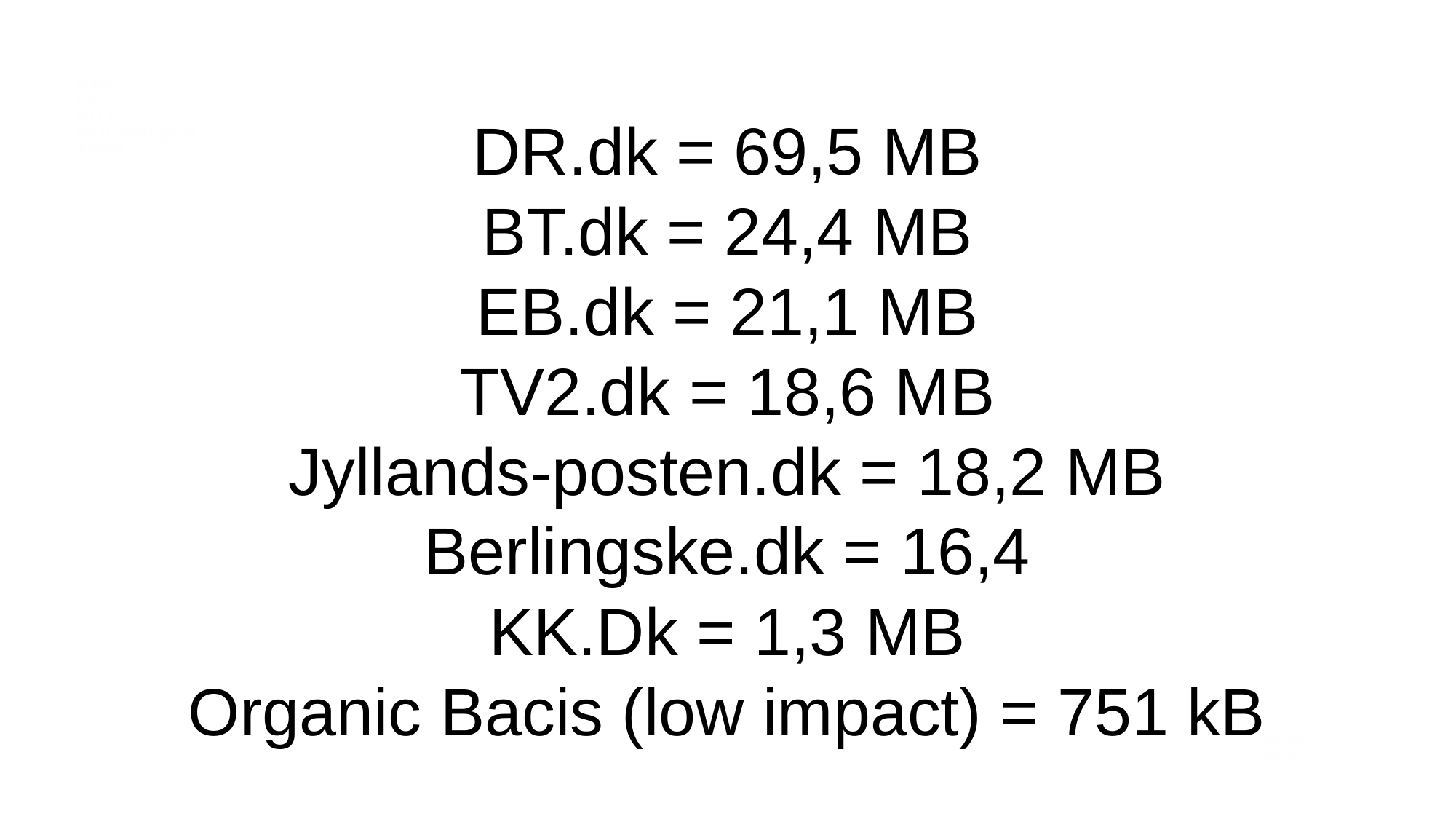

DR.dk = 69,5 MB
BT.dk = 24,4 MB
EB.dk = 21,1 MB
TV2.dk = 18,6 MB
Jyllands-posten.dk = 18,2 MB
Berlingske.dk = 16,4
KK.Dk = 1,3 MB
Organic Bacis (low impact) = 751 kB